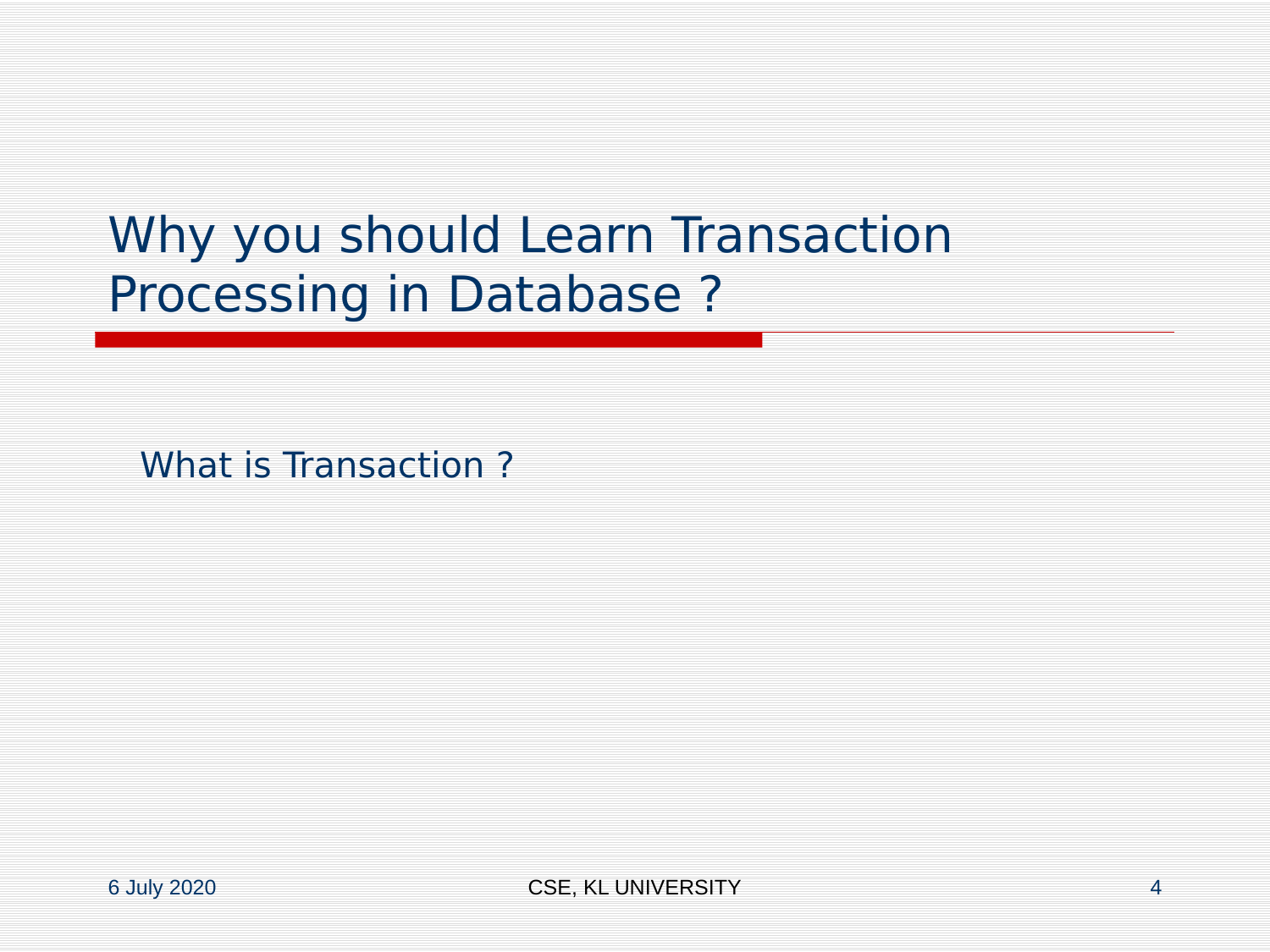

# Why you should Learn Transaction Processing in Database ?
What is Transaction ?
6 July 2020
CSE, KL UNIVERSITY
4